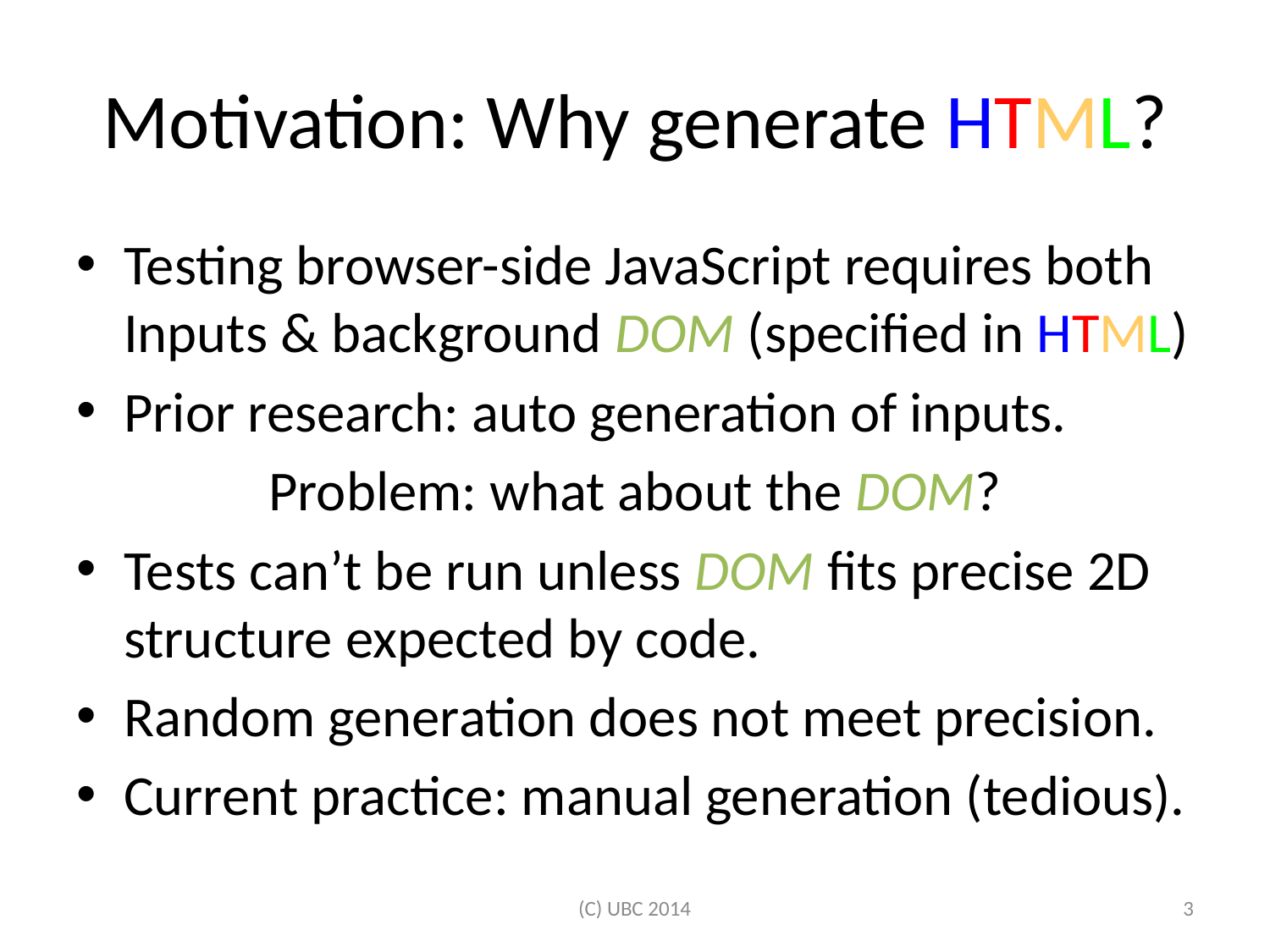

# Motivation: Why generate HTML?
Testing browser-side JavaScript requires both Inputs & background DOM (specified in HTML)
Prior research: auto generation of inputs.
Problem: what about the DOM?
Tests can’t be run unless DOM fits precise 2D structure expected by code.
Random generation does not meet precision.
Current practice: manual generation (tedious).
(C) UBC 2014
3